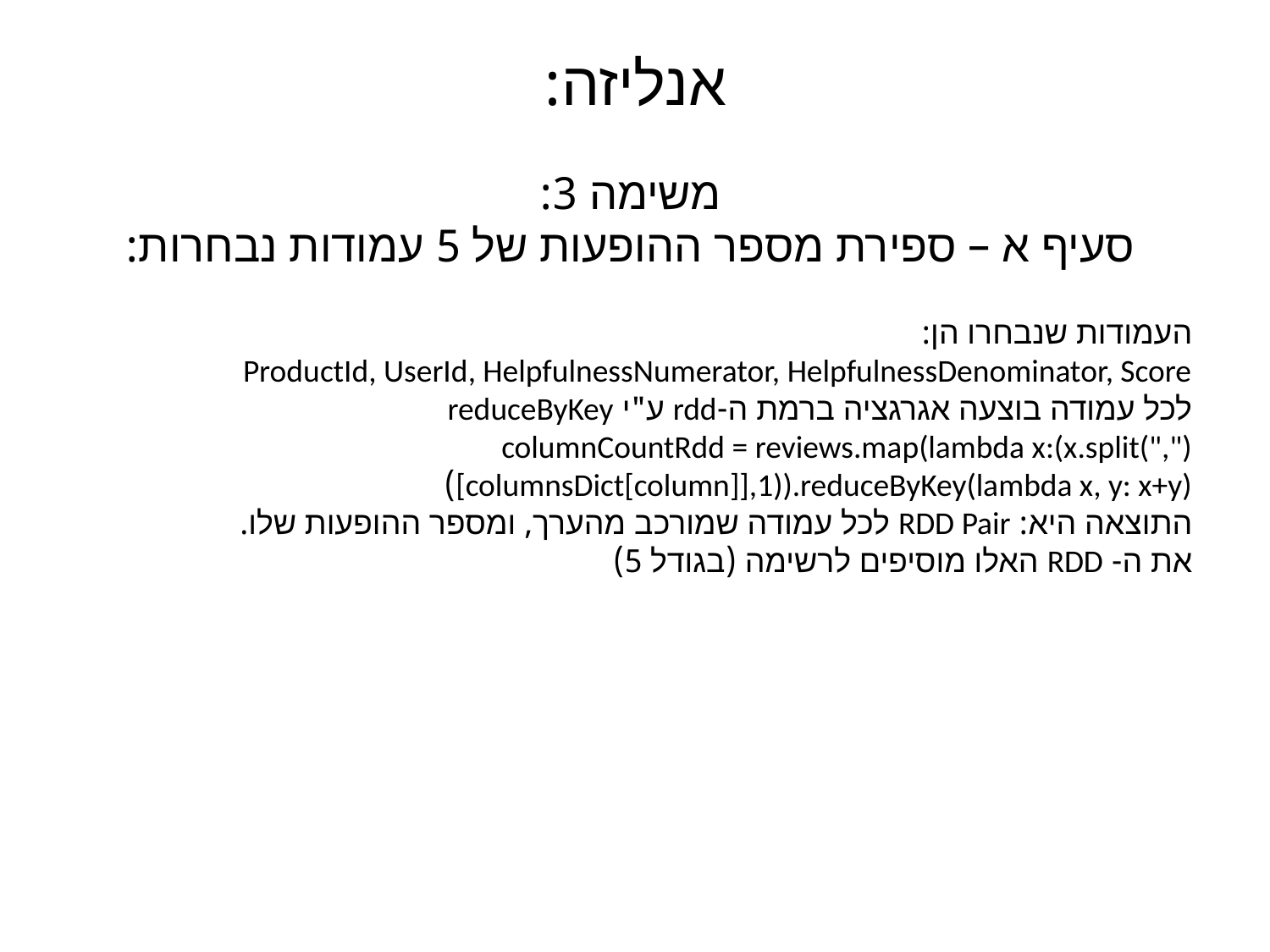

# אנליזה:
משימה 3:
סעיף א – ספירת מספר ההופעות של 5 עמודות נבחרות:
העמודות שנבחרו הן:
ProductId, UserId, HelpfulnessNumerator, HelpfulnessDenominator, Score
לכל עמודה בוצעה אגרגציה ברמת ה-rdd ע"י reduceByKey
columnCountRdd = reviews.map(lambda x:(x.split(",")[columnsDict[column]],1)).reduceByKey(lambda x, y: x+y))
התוצאה היא: RDD Pair לכל עמודה שמורכב מהערך, ומספר ההופעות שלו.
את ה- RDD האלו מוסיפים לרשימה (בגודל 5)